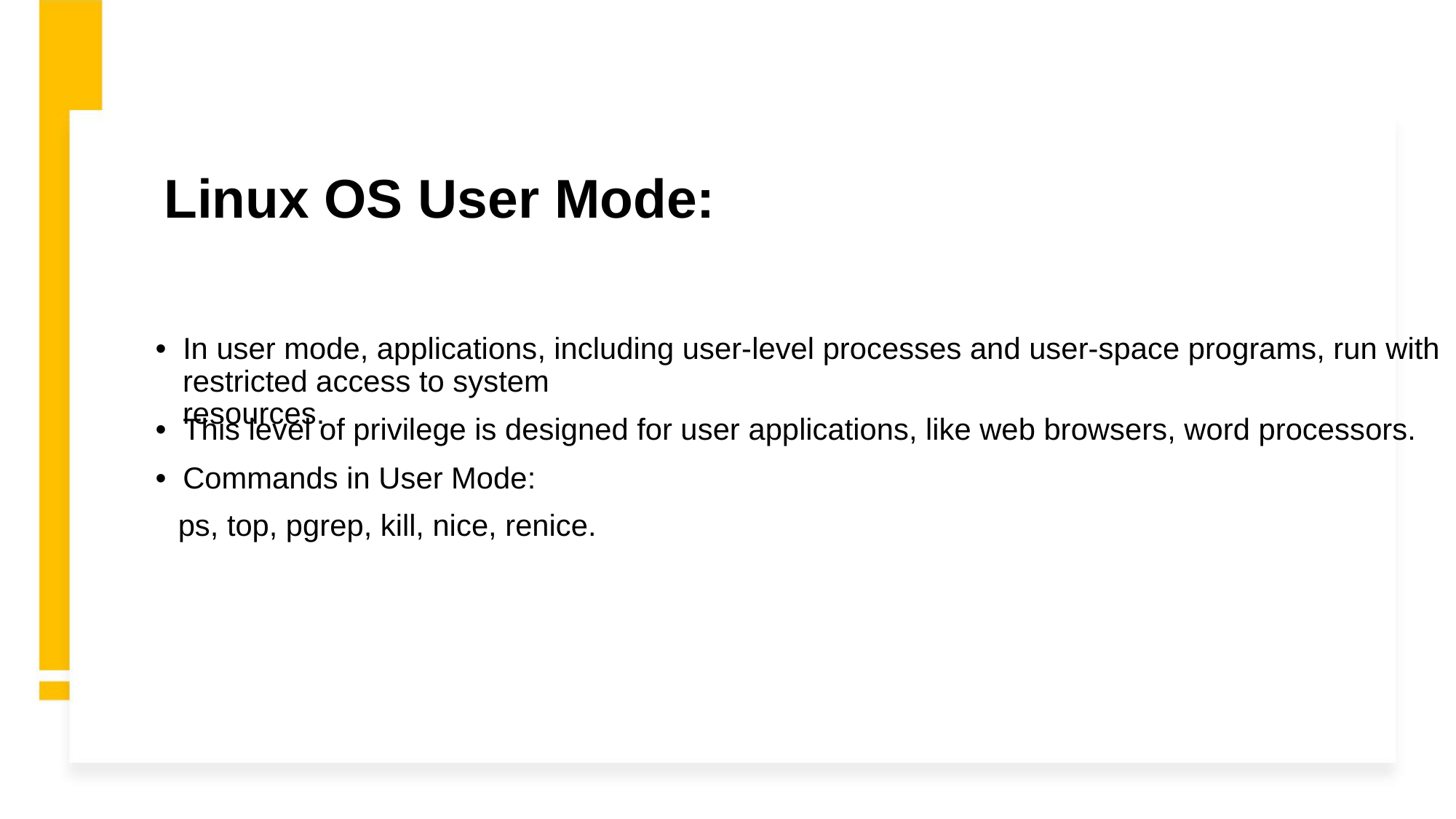

Linux OS User Mode:
• In user mode, applications, including user-level processes and user-space programs, run with
restricted access to system resources.
• This level of privilege is designed for user applications, like web browsers, word processors.
• Commands in User Mode:
ps, top, pgrep, kill, nice, renice.